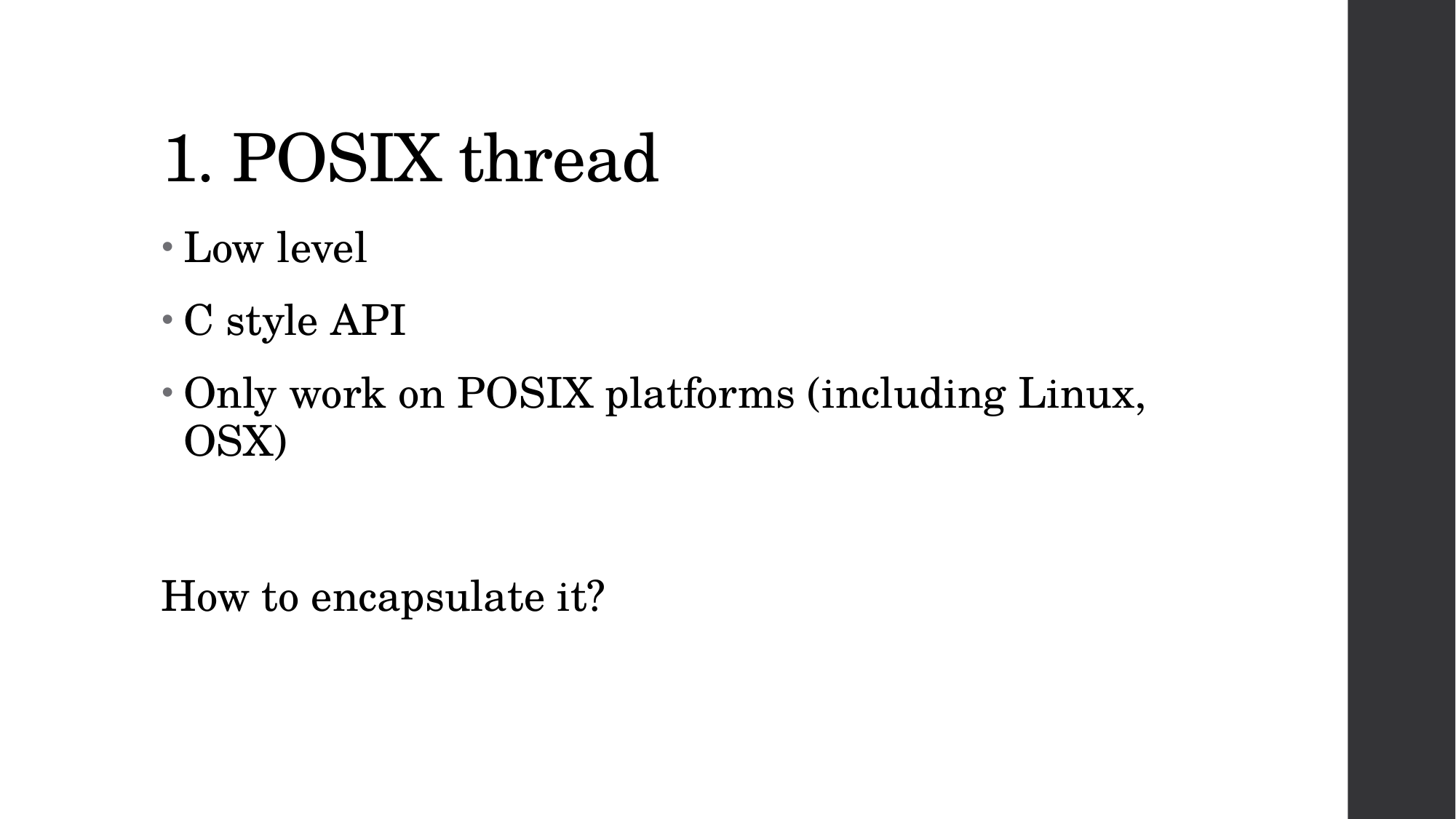

# 1. POSIX thread
Low level
C style API
Only work on POSIX platforms (including Linux, OSX)
How to encapsulate it?